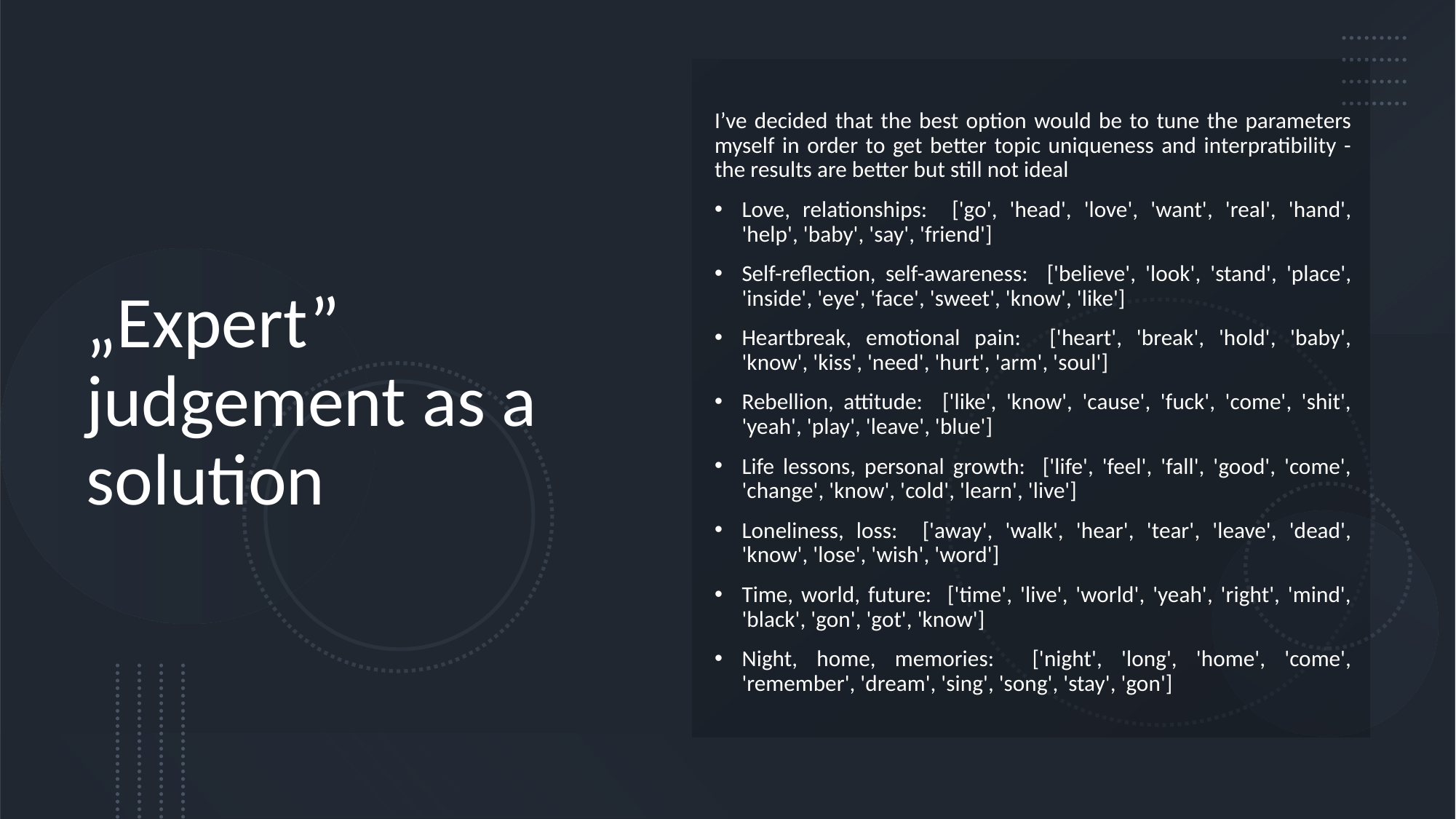

# „Expert” judgement as a solution
I’ve decided that the best option would be to tune the parameters myself in order to get better topic uniqueness and interpratibility - the results are better but still not ideal
Love, relationships:  ['go', 'head', 'love', 'want', 'real', 'hand', 'help', 'baby', 'say', 'friend']
Self-reflection, self-awareness:  ['believe', 'look', 'stand', 'place', 'inside', 'eye', 'face', 'sweet', 'know', 'like']
Heartbreak, emotional pain:  ['heart', 'break', 'hold', 'baby', 'know', 'kiss', 'need', 'hurt', 'arm', 'soul']
Rebellion, attitude:  ['like', 'know', 'cause', 'fuck', 'come', 'shit', 'yeah', 'play', 'leave', 'blue']
Life lessons, personal growth:  ['life', 'feel', 'fall', 'good', 'come', 'change', 'know', 'cold', 'learn', 'live']
Loneliness, loss:  ['away', 'walk', 'hear', 'tear', 'leave', 'dead', 'know', 'lose', 'wish', 'word']
Time, world, future:  ['time', 'live', 'world', 'yeah', 'right', 'mind', 'black', 'gon', 'got', 'know']
Night, home, memories:  ['night', 'long', 'home', 'come', 'remember', 'dream', 'sing', 'song', 'stay', 'gon']